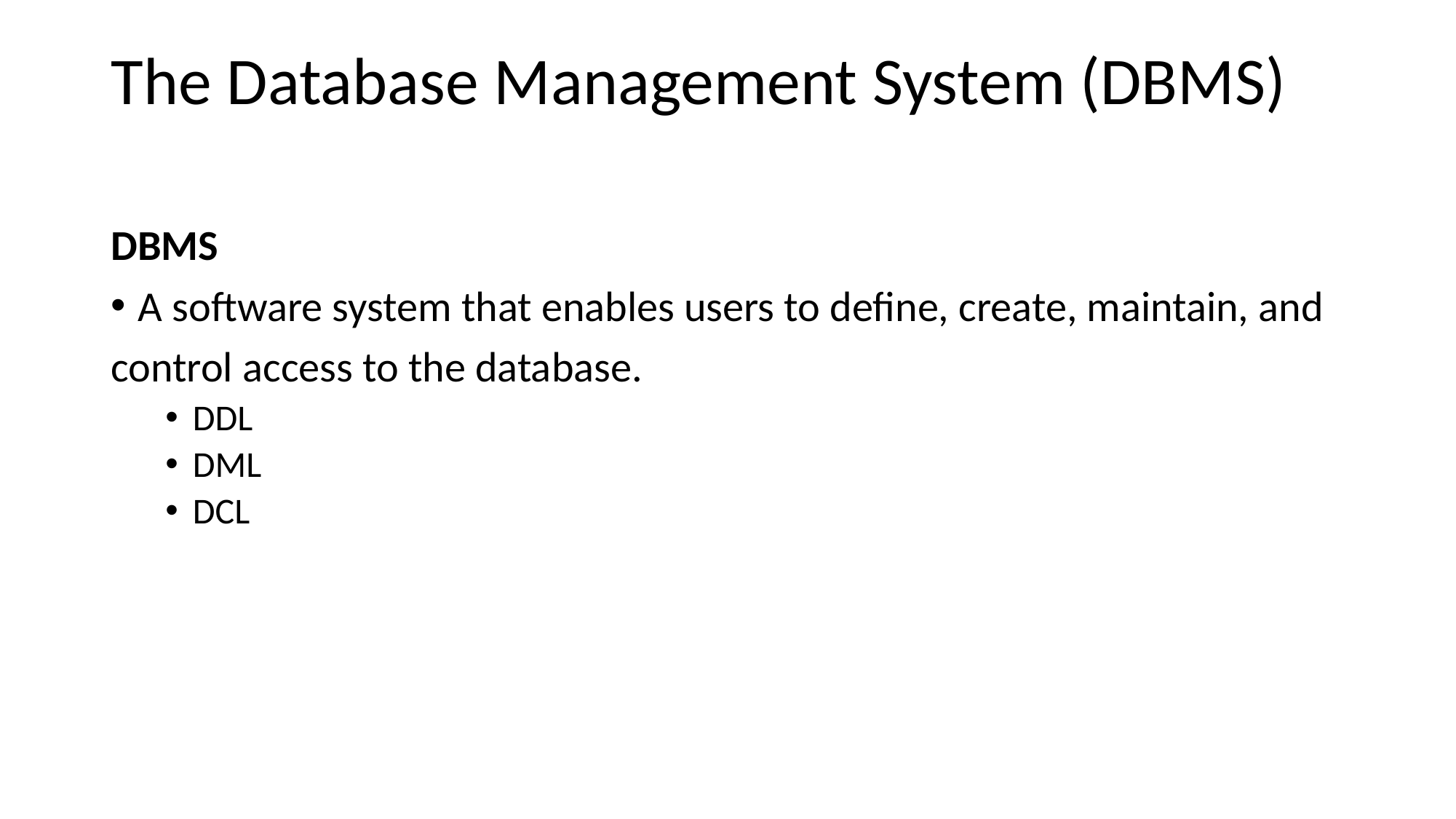

# The Database Management System (DBMS)
DBMS
A software system that enables users to define, create, maintain, and
control access to the database.
DDL
DML
DCL